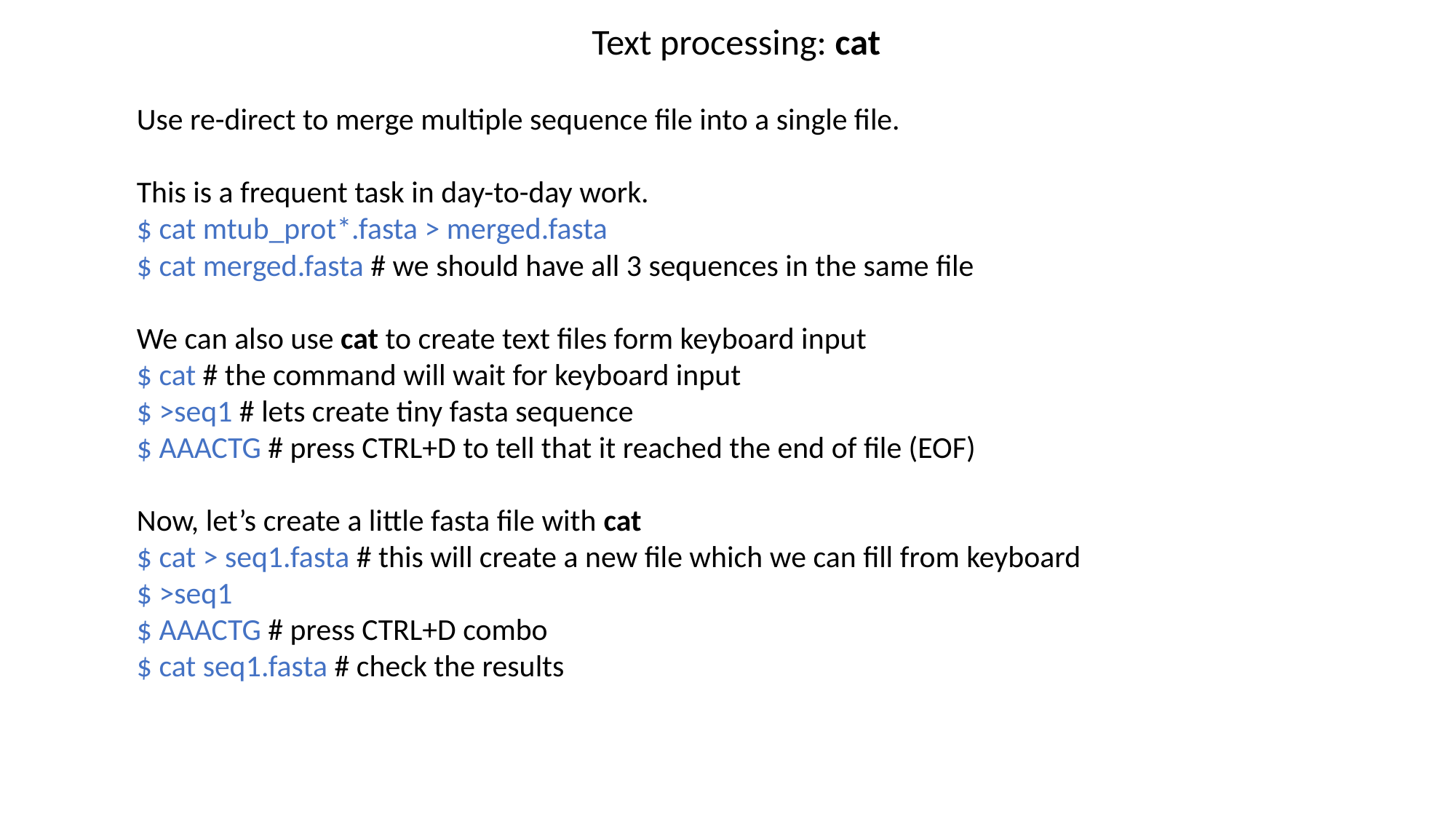

Text processing: cat

Use re-direct to merge multiple sequence file into a single file.

This is a frequent task in day-to-day work.
$ cat mtub_prot*.fasta > merged.fasta
$ cat merged.fasta # we should have all 3 sequences in the same file

We can also use cat to create text files form keyboard input
$ cat # the command will wait for keyboard input
$ >seq1 # lets create tiny fasta sequence
$ AAACTG # press CTRL+D to tell that it reached the end of file (EOF)

Now, let’s create a little fasta file with cat
$ cat > seq1.fasta # this will create a new file which we can fill from keyboard
$ >seq1
$ AAACTG # press CTRL+D combo
$ cat seq1.fasta # check the results